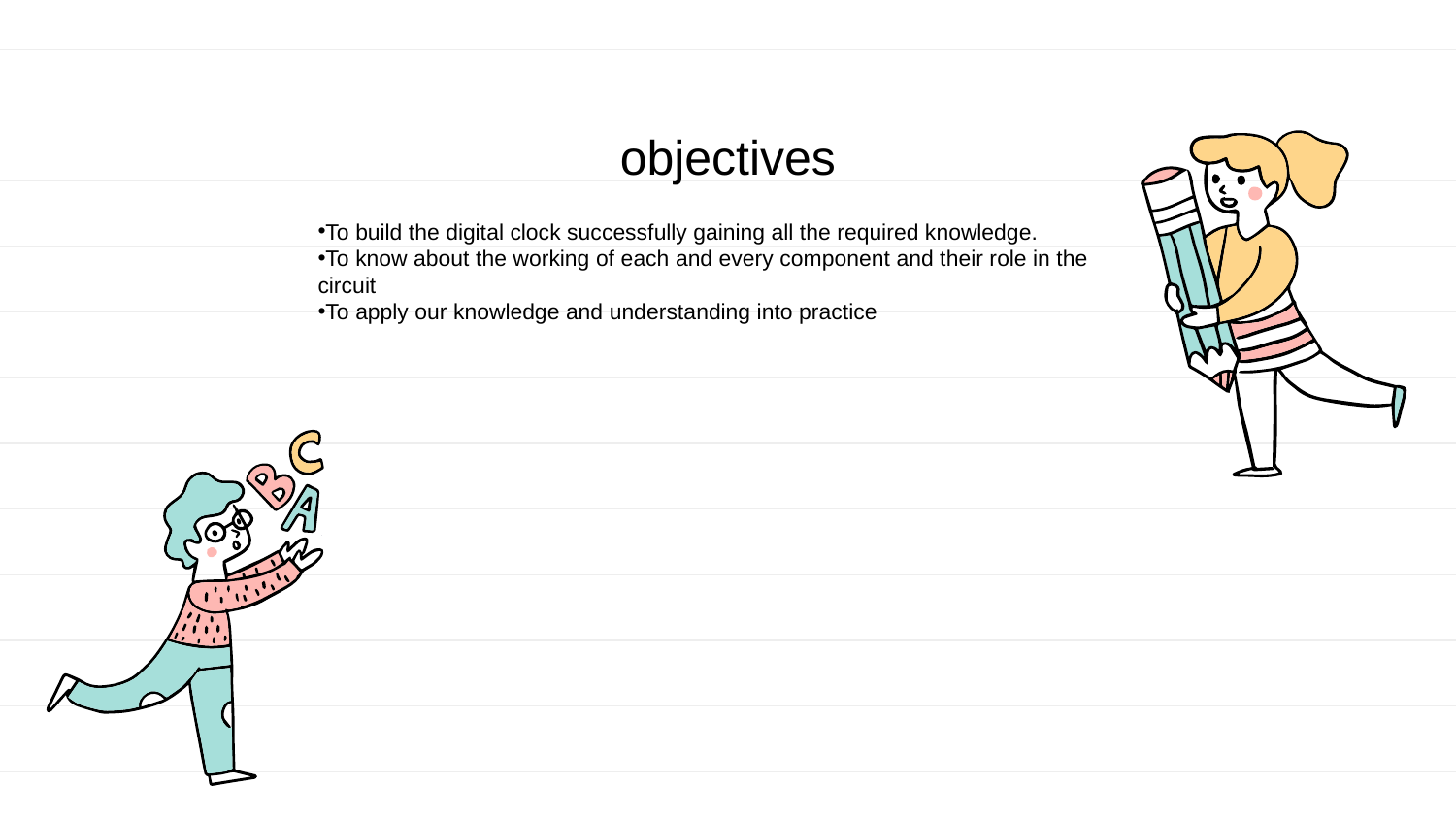

# objectives

To build the digital clock successfully gaining all the required knowledge.
To know about the working of each and every component and their role in the circuit
To apply our knowledge and understanding into practice